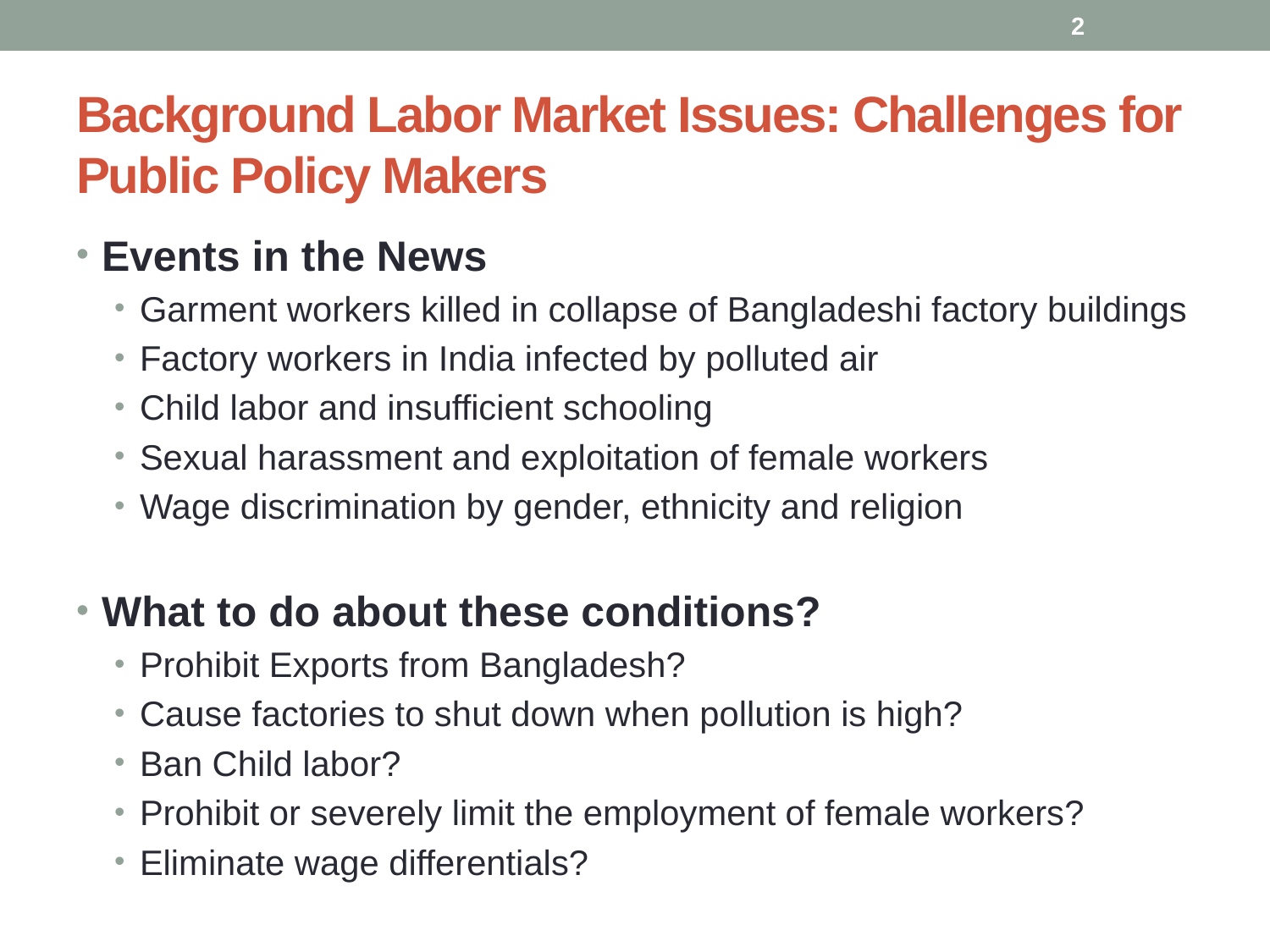

2
# Background Labor Market Issues: Challenges for Public Policy Makers
Events in the News
Garment workers killed in collapse of Bangladeshi factory buildings
Factory workers in India infected by polluted air
Child labor and insufficient schooling
Sexual harassment and exploitation of female workers
Wage discrimination by gender, ethnicity and religion

What to do about these conditions?
Prohibit Exports from Bangladesh?
Cause factories to shut down when pollution is high?
Ban Child labor?
Prohibit or severely limit the employment of female workers?
Eliminate wage differentials?